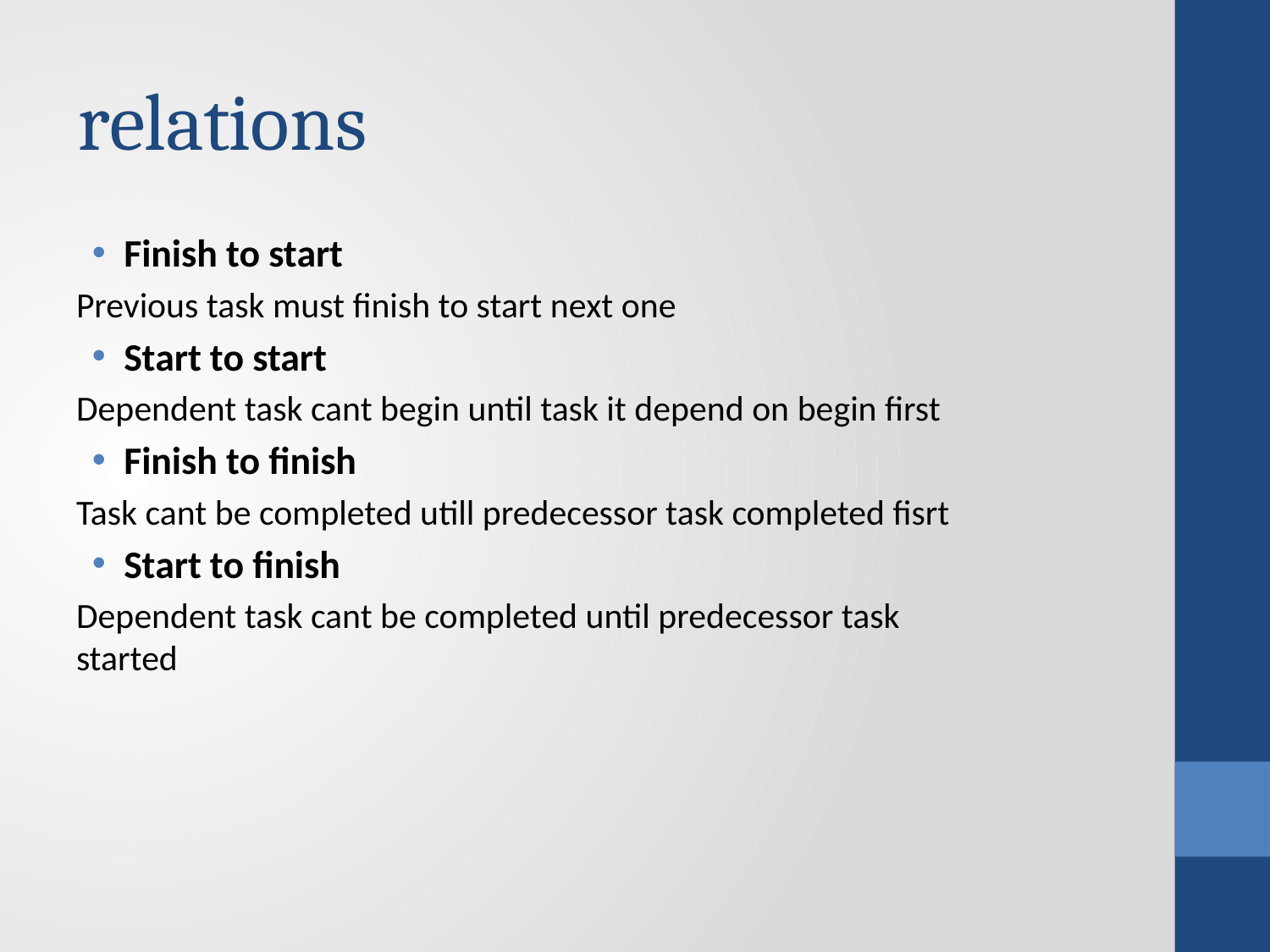

# relations
Finish to start
   Previous task must finish to start next one
Start to start
   Dependent task cant begin until task it depend on begin first
Finish to finish
    Task cant be completed utill predecessor task completed fisrt
Start to finish
   Dependent task cant be completed until predecessor task        started